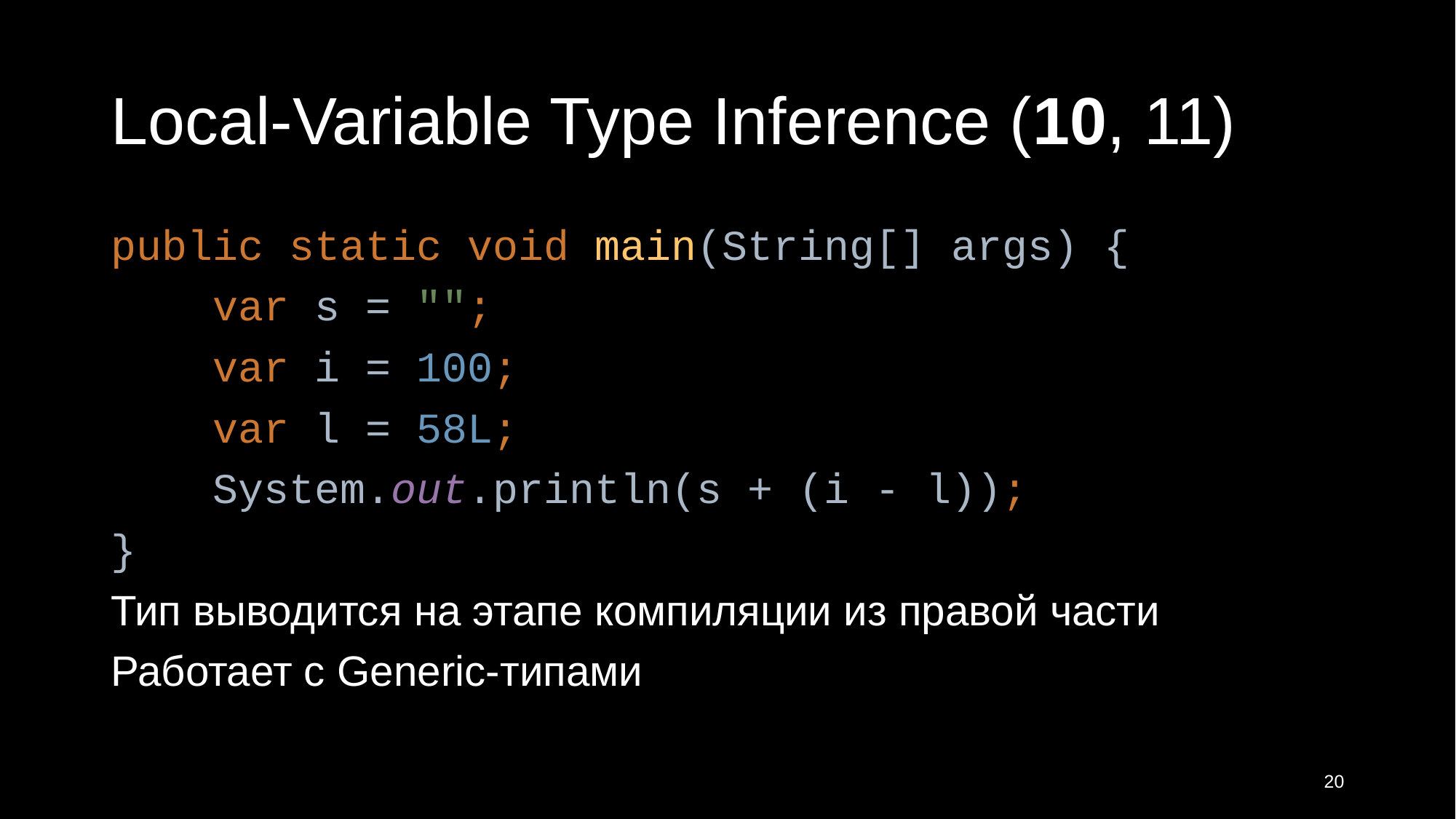

# Local-Variable Type Inference (10, 11)
public static void main(String[] args) {
    var s = "";
    var i = 100;
    var l = 58L;
    System.out.println(s + (i - l));
}
Тип выводится на этапе компиляции из правой части
Работает с Generic-типами
20